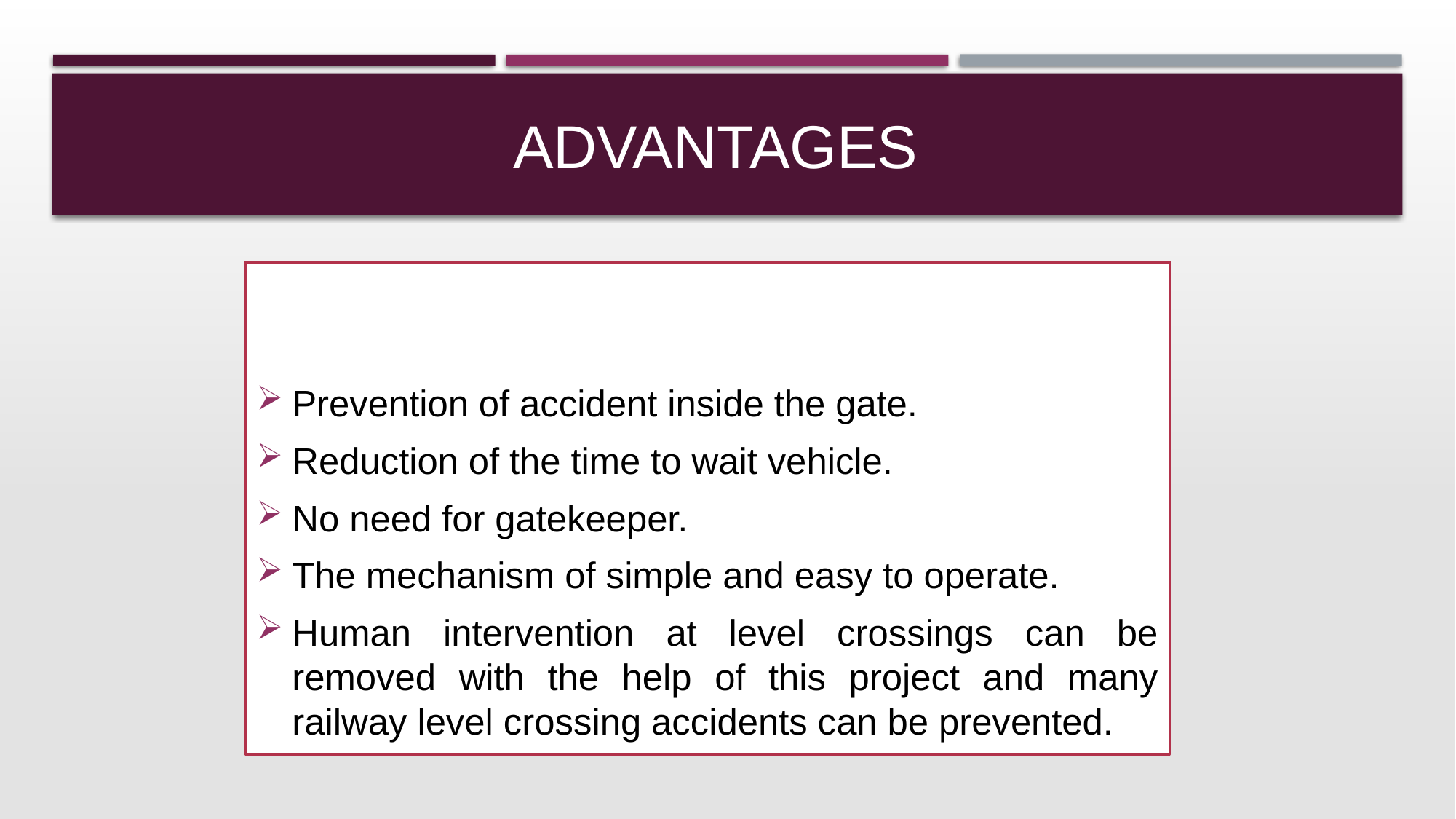

# advantages

Prevention of accident inside the gate.
Reduction of the time to wait vehicle.
No need for gatekeeper.
The mechanism of simple and easy to operate.
Human intervention at level crossings can be removed with the help of this project and many railway level crossing accidents can be prevented.